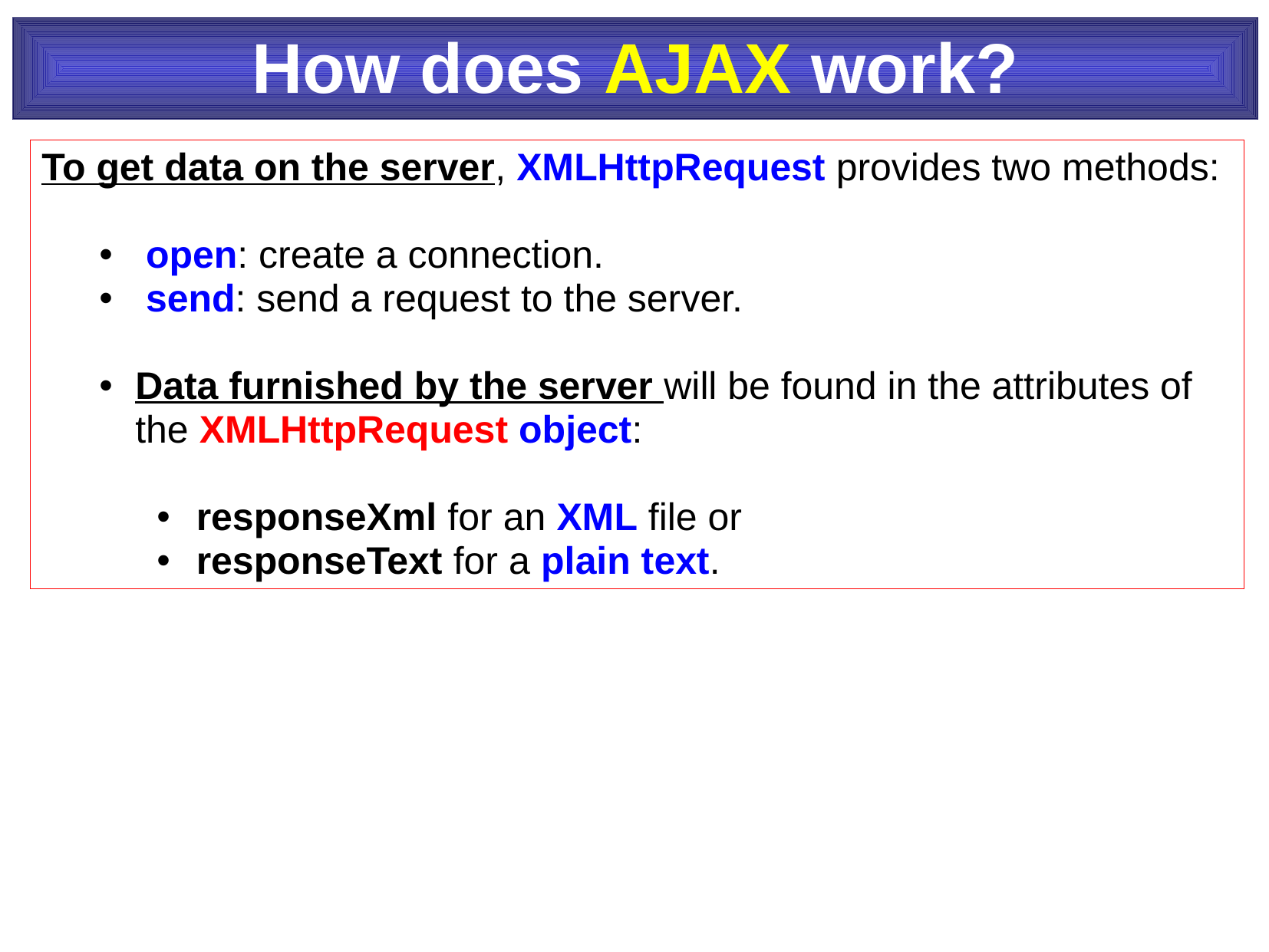

How does AJAX work?
To get data on the server, XMLHttpRequest provides two methods:

 open: create a connection.
 send: send a request to the server.

Data furnished by the server will be found in the attributes of the XMLHttpRequest object:

 responseXml for an XML file or
 responseText for a plain text.